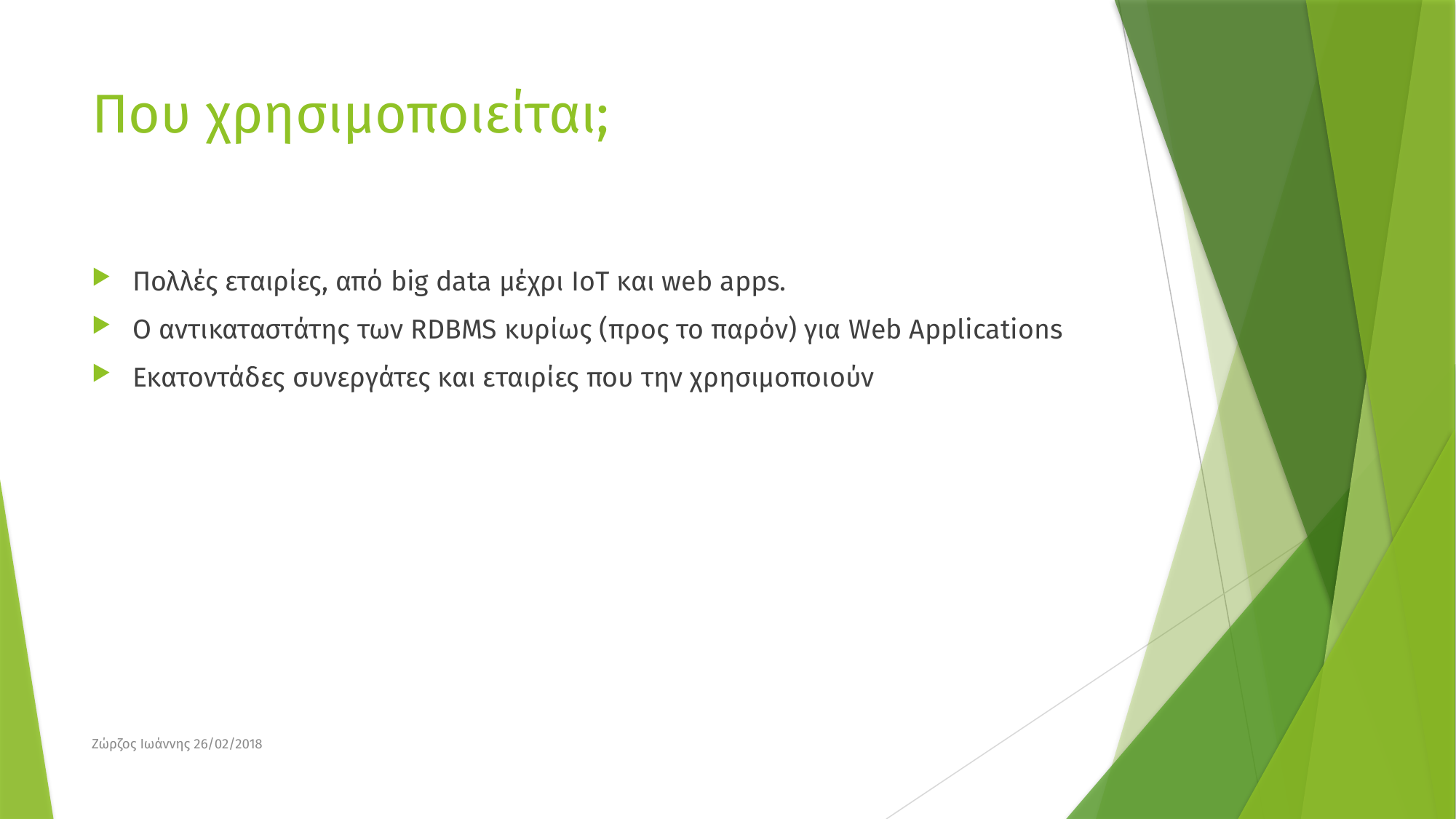

# Που χρησιμοποιείται;
Πολλές εταιρίες, από big data μέχρι ΙοΤ και web apps.
Ο αντικαταστάτης των RDBMS κυρίως (προς το παρόν) για Web Applications
Εκατοντάδες συνεργάτες και εταιρίες που την χρησιμοποιούν
Ζώρζος Ιωάννης 26/02/2018